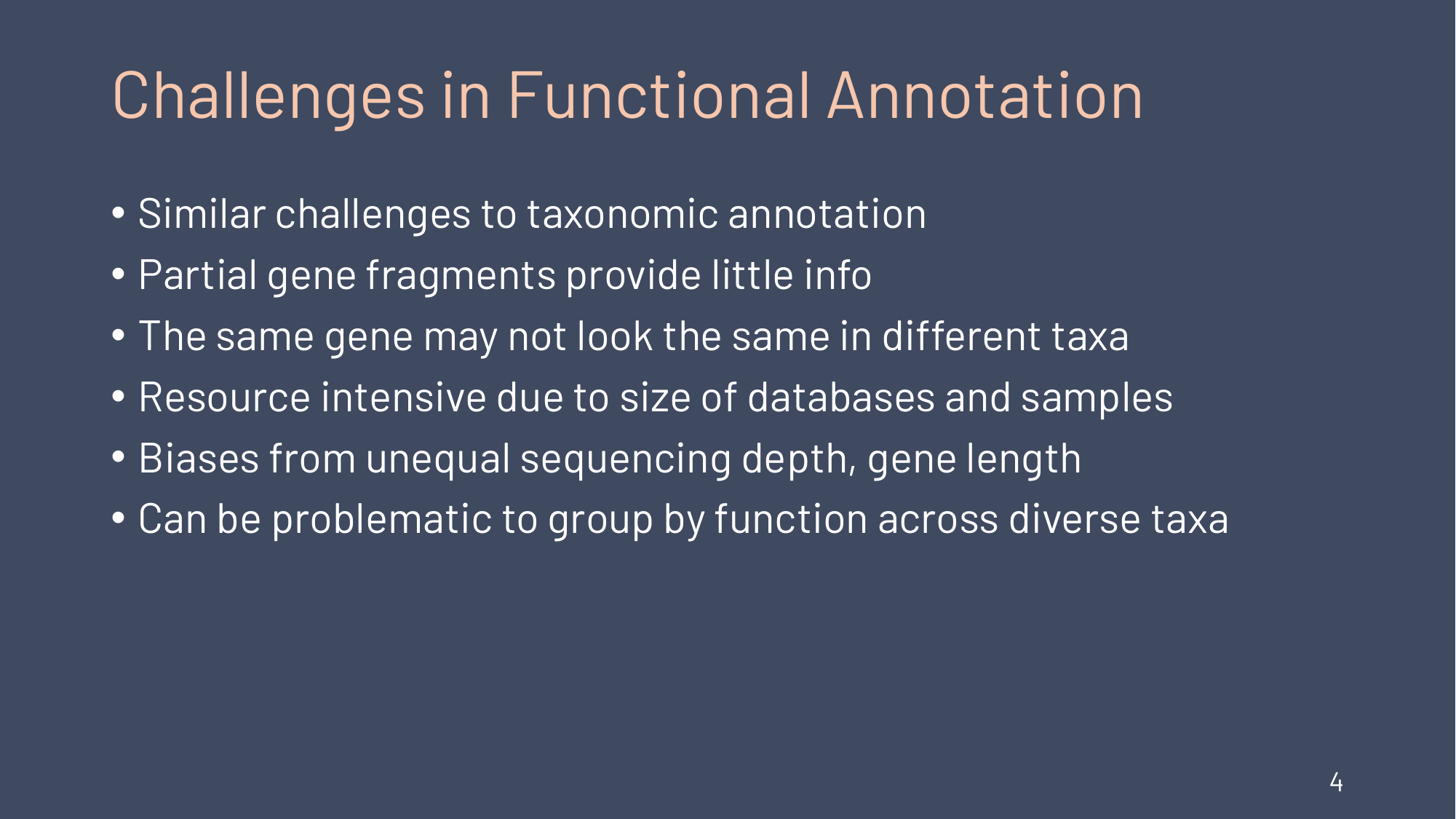

# Challenges in Functional Annotation
Similar challenges to taxonomic annotation
Partial gene fragments provide little info
The same gene may not look the same in different taxa
Resource intensive due to size of databases and samples
Biases from unequal sequencing depth, gene length
Can be problematic to group by function across diverse taxa

4